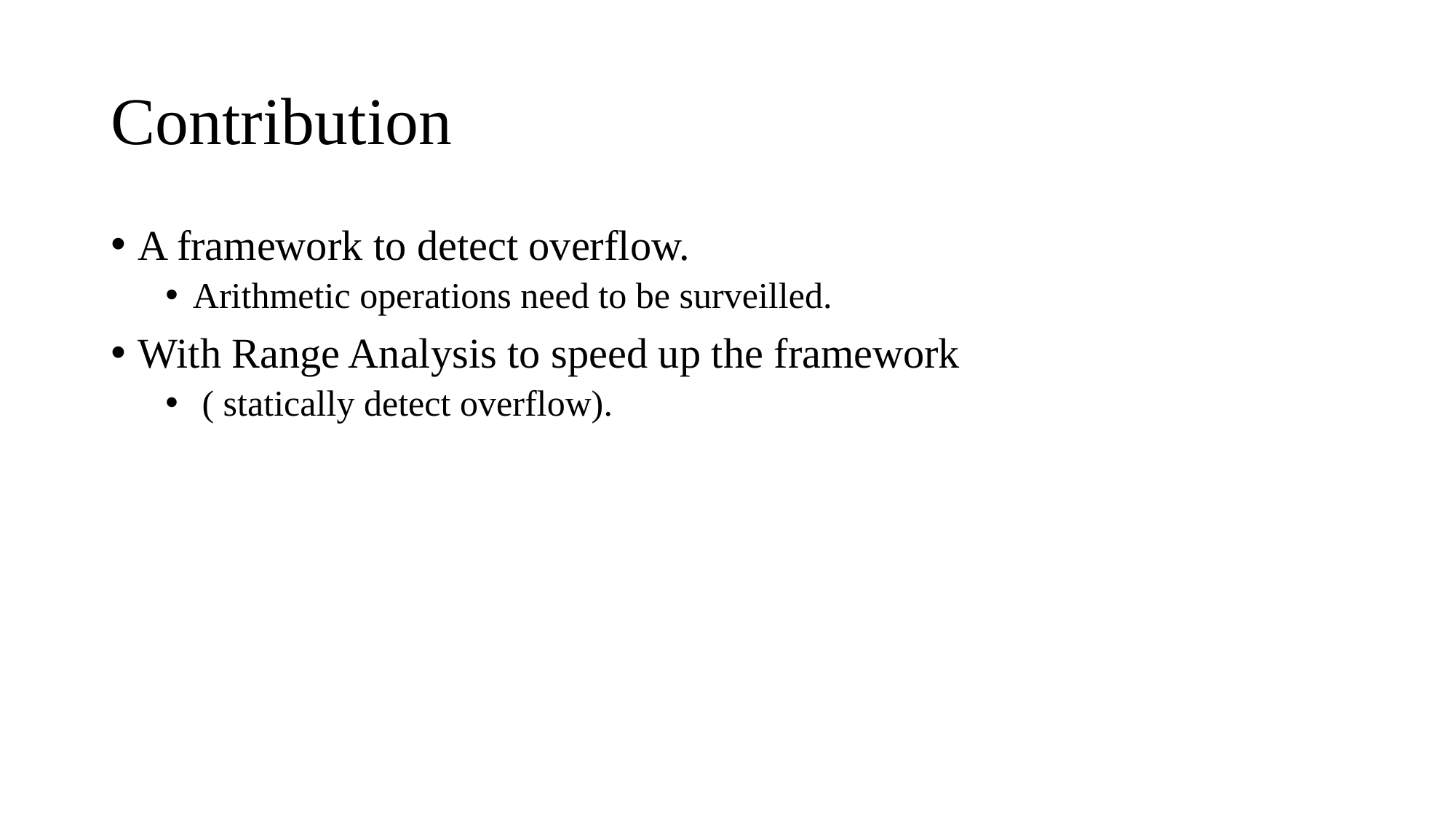

# Contribution
A framework to detect overflow.
Arithmetic operations need to be surveilled.
With Range Analysis to speed up the framework
 ( statically detect overflow).